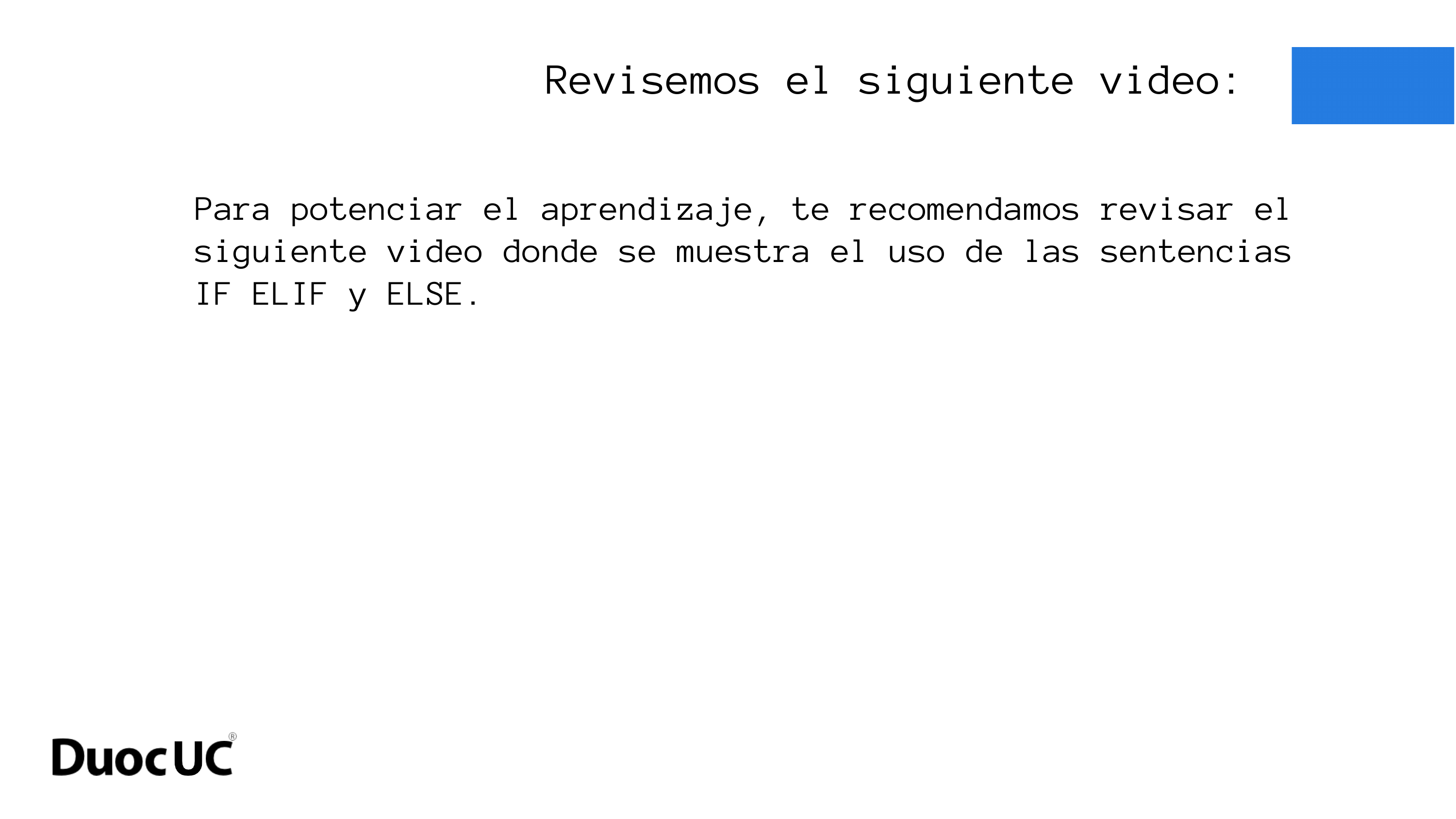

Revisemos el siguiente video:
Para potenciar el aprendizaje, te recomendamos revisar el siguiente video donde se muestra el uso de las sentencias IF ELIF y ELSE.